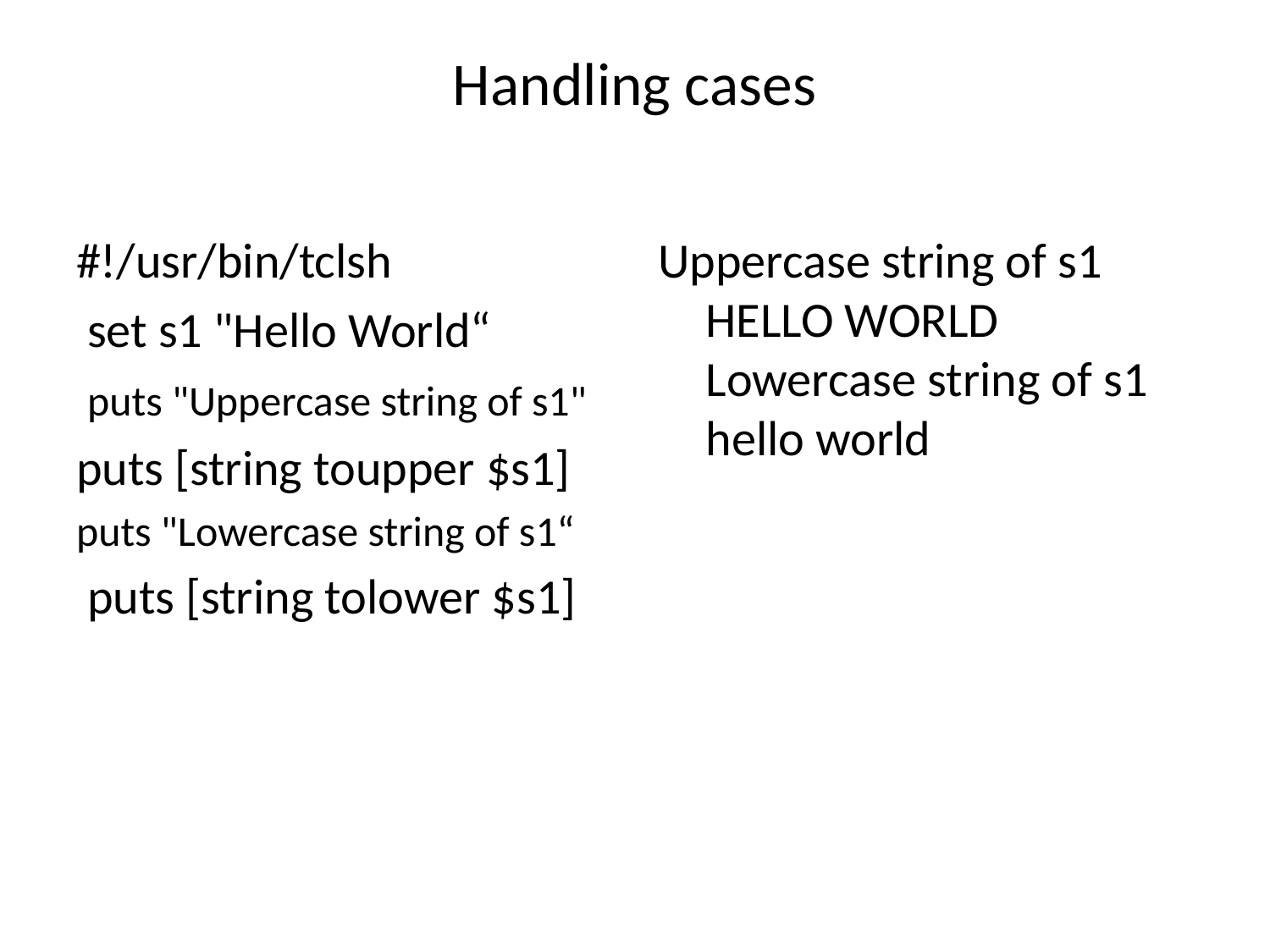

# Handling cases
#!/usr/bin/tclsh
 set s1 "Hello World“
 puts "Uppercase string of s1"
puts [string toupper $s1]
puts "Lowercase string of s1“
 puts [string tolower $s1]
Uppercase string of s1 HELLO WORLD Lowercase string of s1 hello world